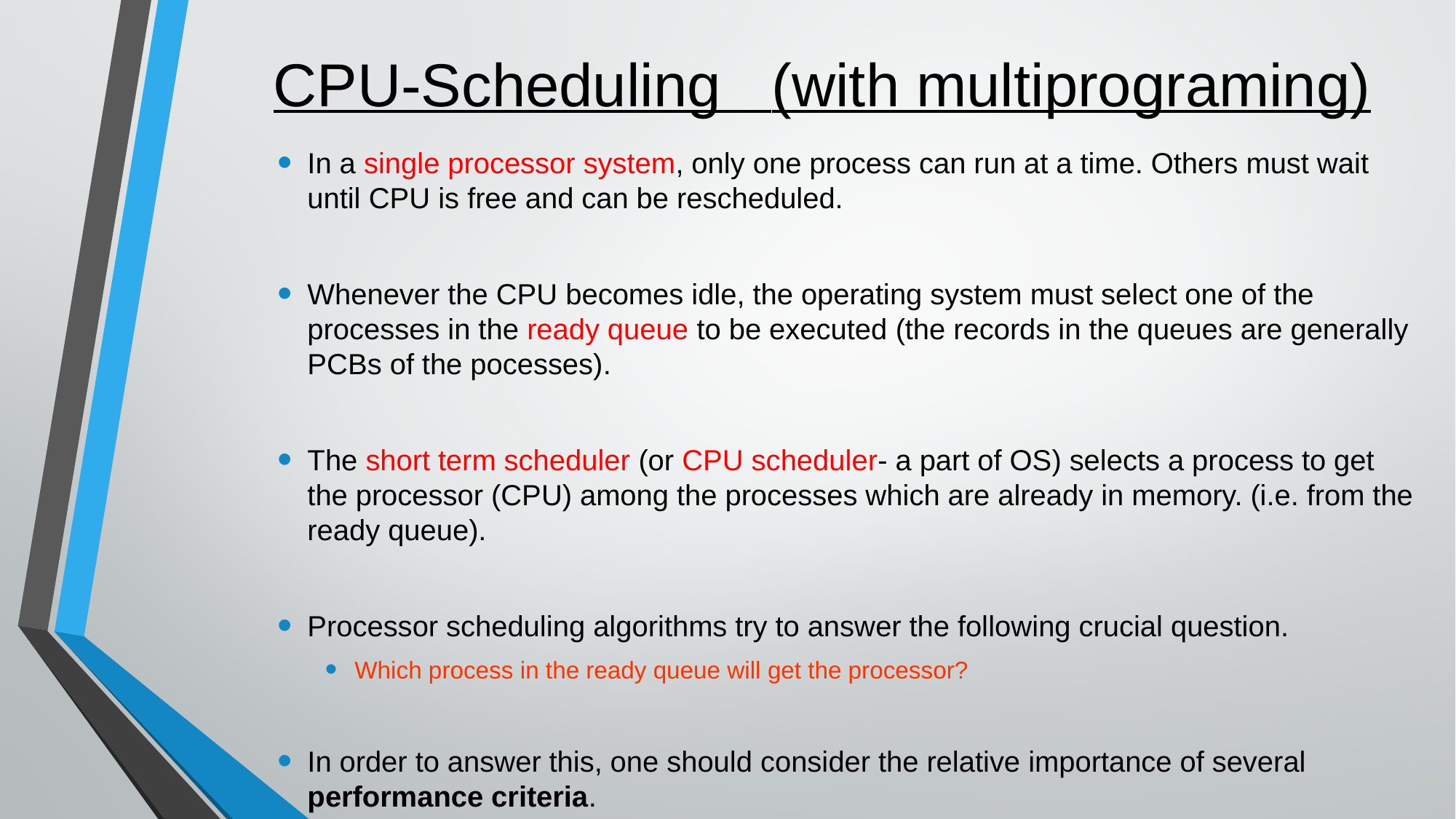

# CPU-Scheduling   (with multiprograming)
In a single processor system, only one process can run at a time. Others must wait until CPU is free and can be rescheduled.

Whenever the CPU becomes idle, the operating system must select one of the processes in the ready queue to be executed (the records in the queues are generally PCBs of the pocesses).

The short term scheduler (or CPU scheduler- a part of OS) selects a process to get the processor (CPU) among the processes which are already in memory. (i.e. from the ready queue).

Processor scheduling algorithms try to answer the following crucial question.
Which process in the ready queue will get the processor?

In order to answer this, one should consider the relative importance of several performance criteria.